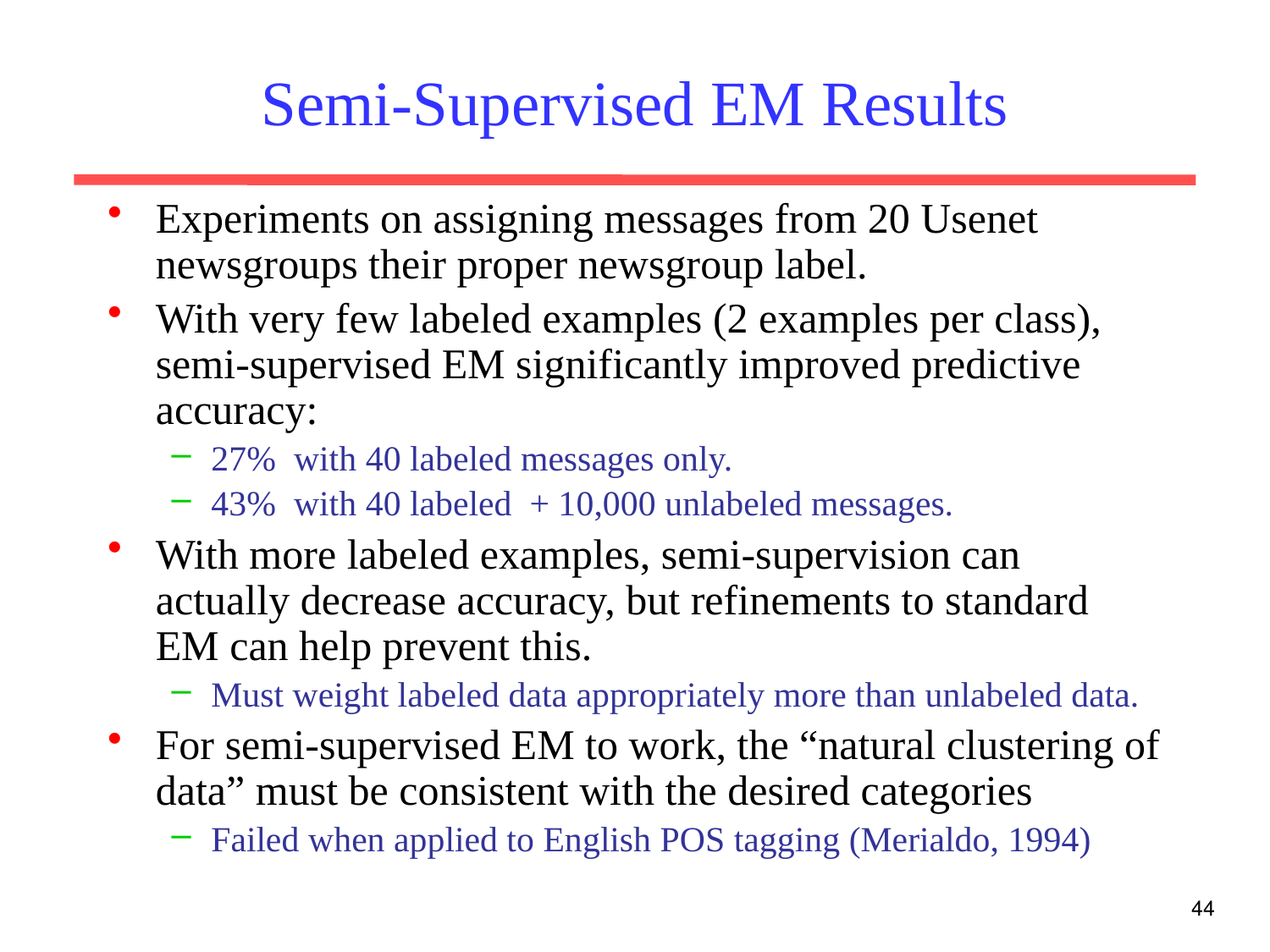

# Semi-Supervised EM Results
Experiments on assigning messages from 20 Usenet newsgroups their proper newsgroup label.
With very few labeled examples (2 examples per class), semi-supervised EM significantly improved predictive accuracy:
27%  with 40 labeled messages only.
43%  with 40 labeled  + 10,000 unlabeled messages.
With more labeled examples, semi-supervision can actually decrease accuracy, but refinements to standard EM can help prevent this.
Must weight labeled data appropriately more than unlabeled data.
For semi-supervised EM to work, the “natural clustering of data” must be consistent with the desired categories
Failed when applied to English POS tagging (Merialdo, 1994)
44